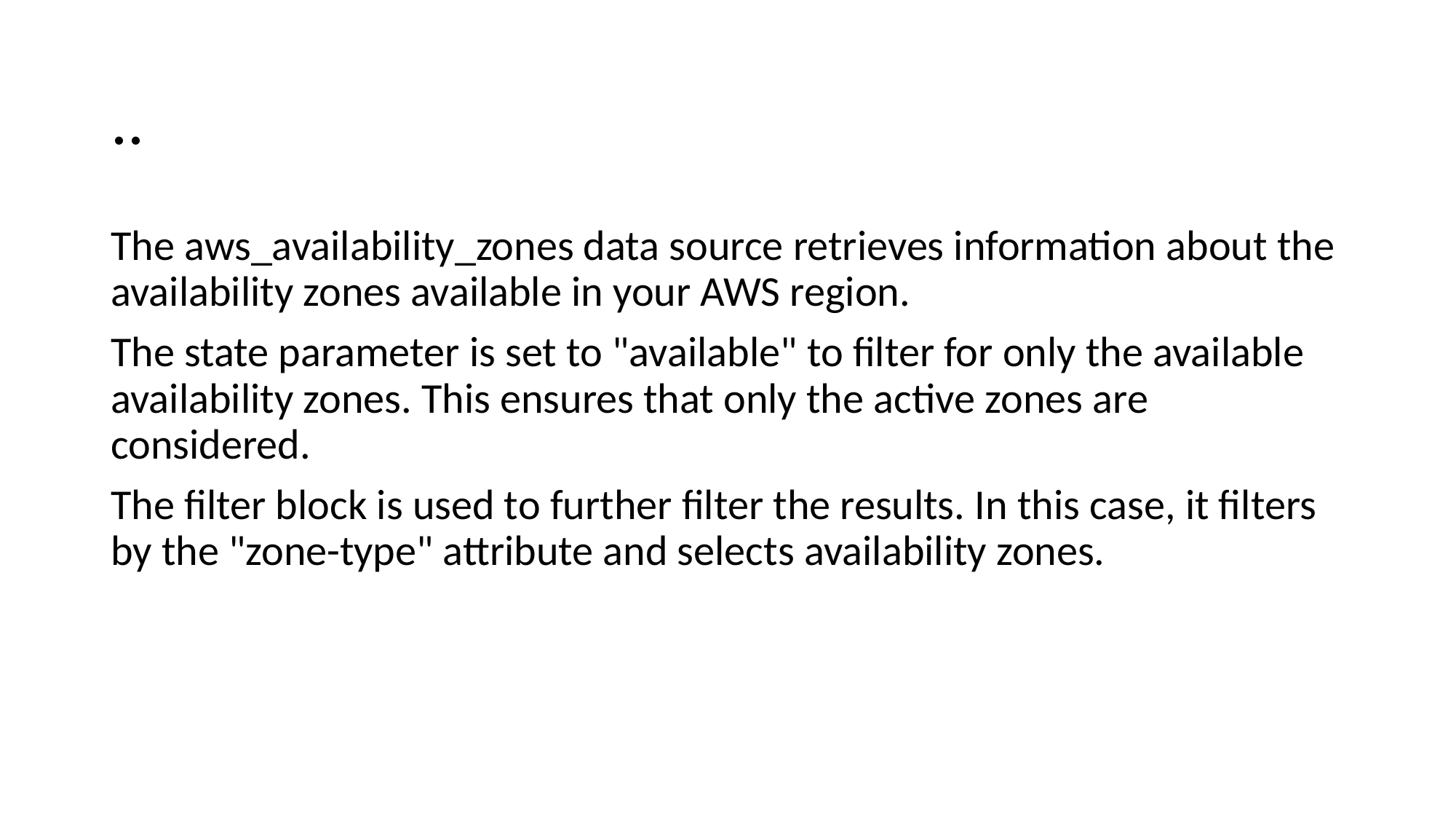

# ..
The aws_availability_zones data source retrieves information about the availability zones available in your AWS region.
The state parameter is set to "available" to filter for only the available availability zones. This ensures that only the active zones are considered.
The filter block is used to further filter the results. In this case, it filters by the "zone-type" attribute and selects availability zones.